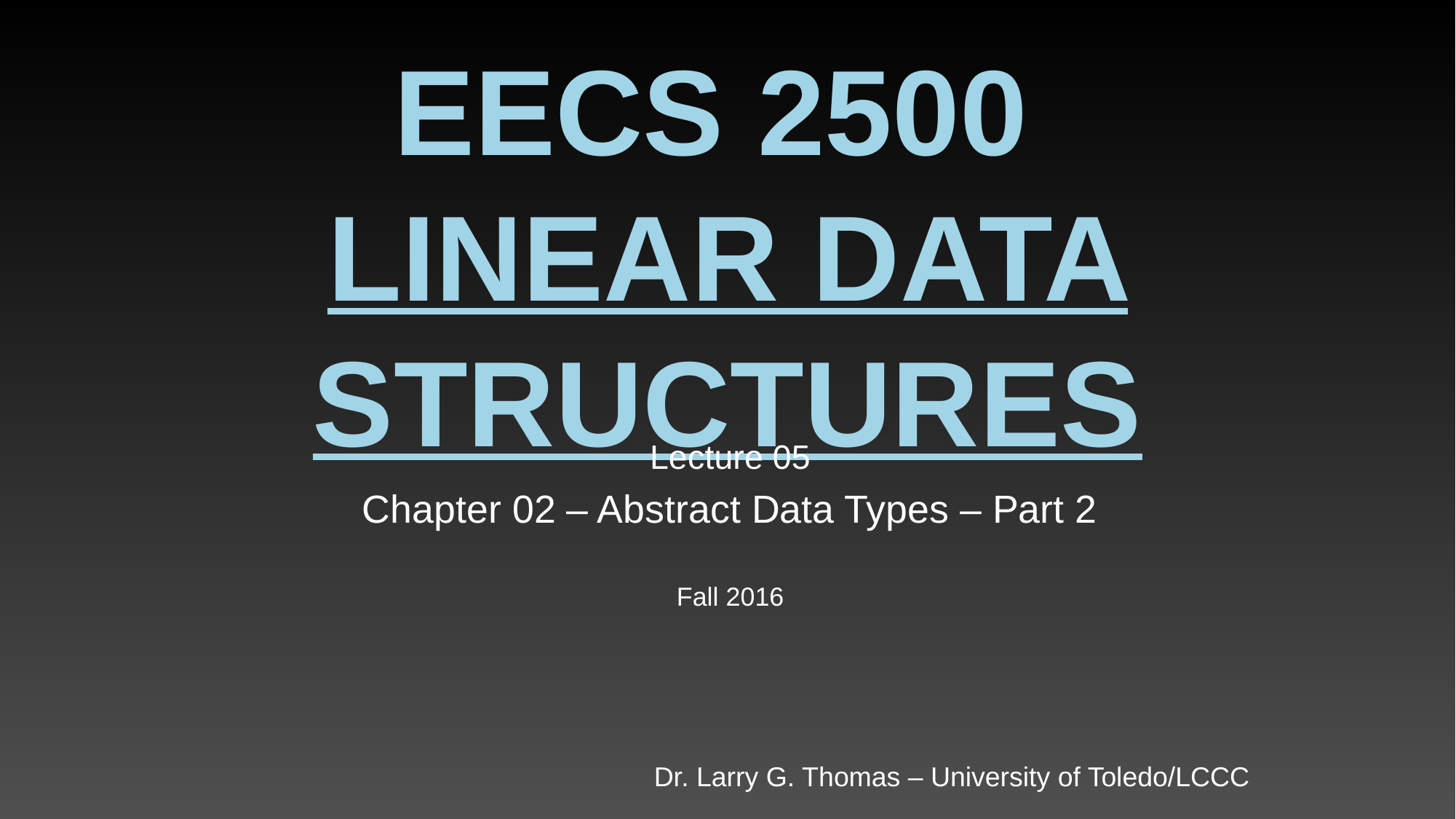

# EECS 2500 Linear Data Structures
Lecture 05
Chapter 02 – Abstract Data Types – Part 2

Fall 2016
Dr. Larry G. Thomas – University of Toledo/LCCC